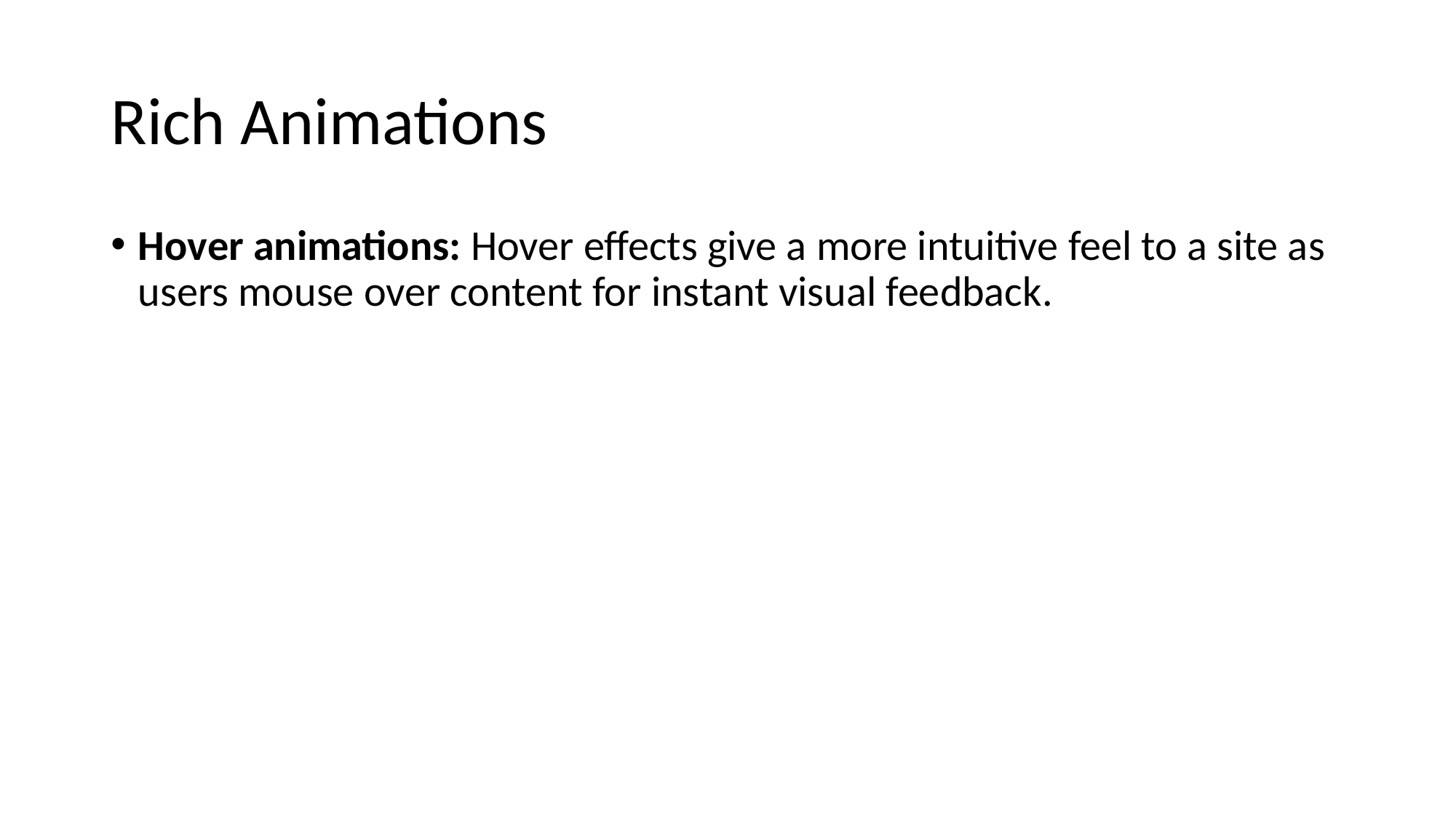

# Rich Animations
Hover animations: Hover effects give a more intuitive feel to a site as users mouse over content for instant visual feedback.